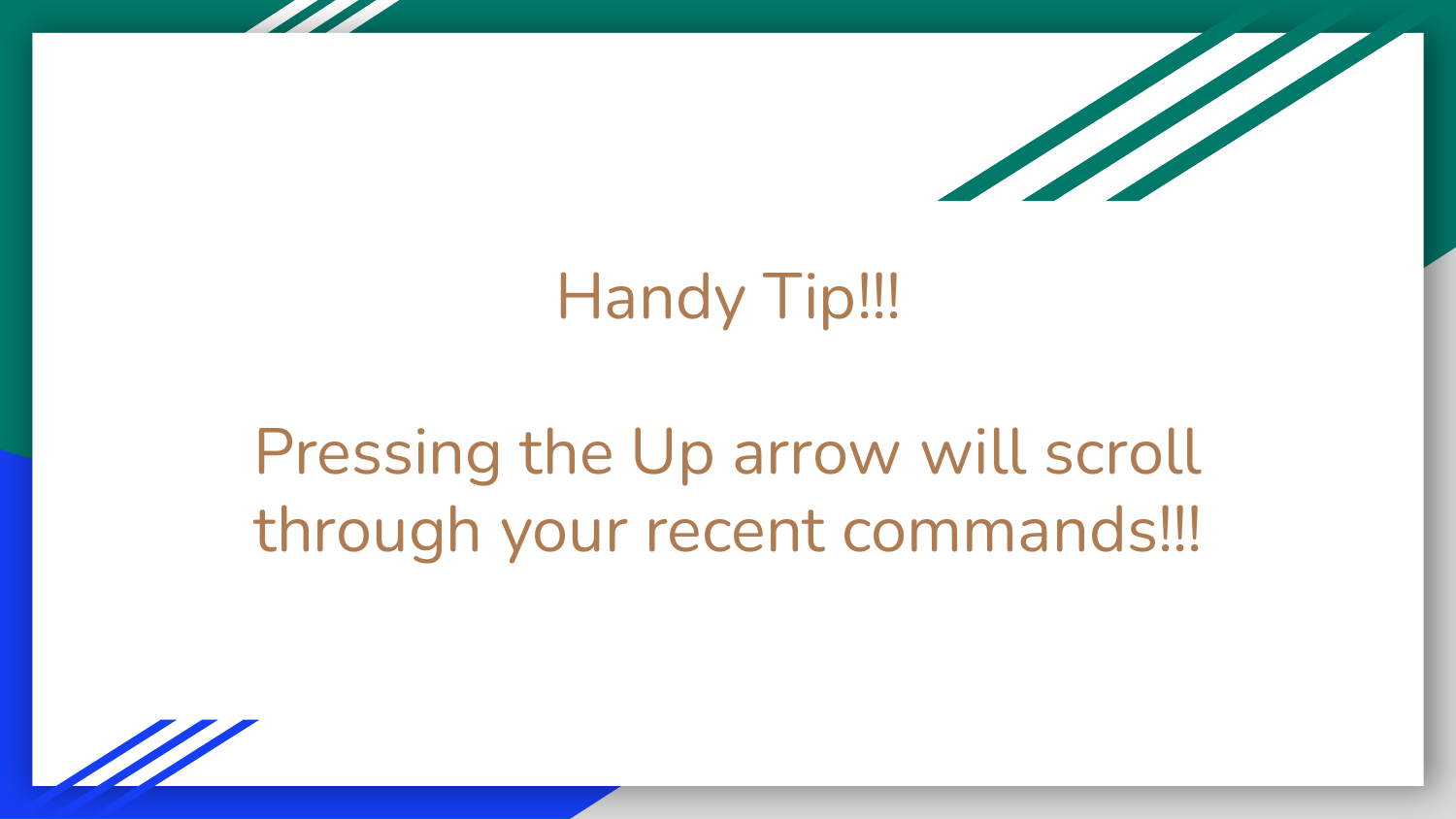

# Handy Tip!!!

Pressing the Up arrow will scroll through your recent commands!!!